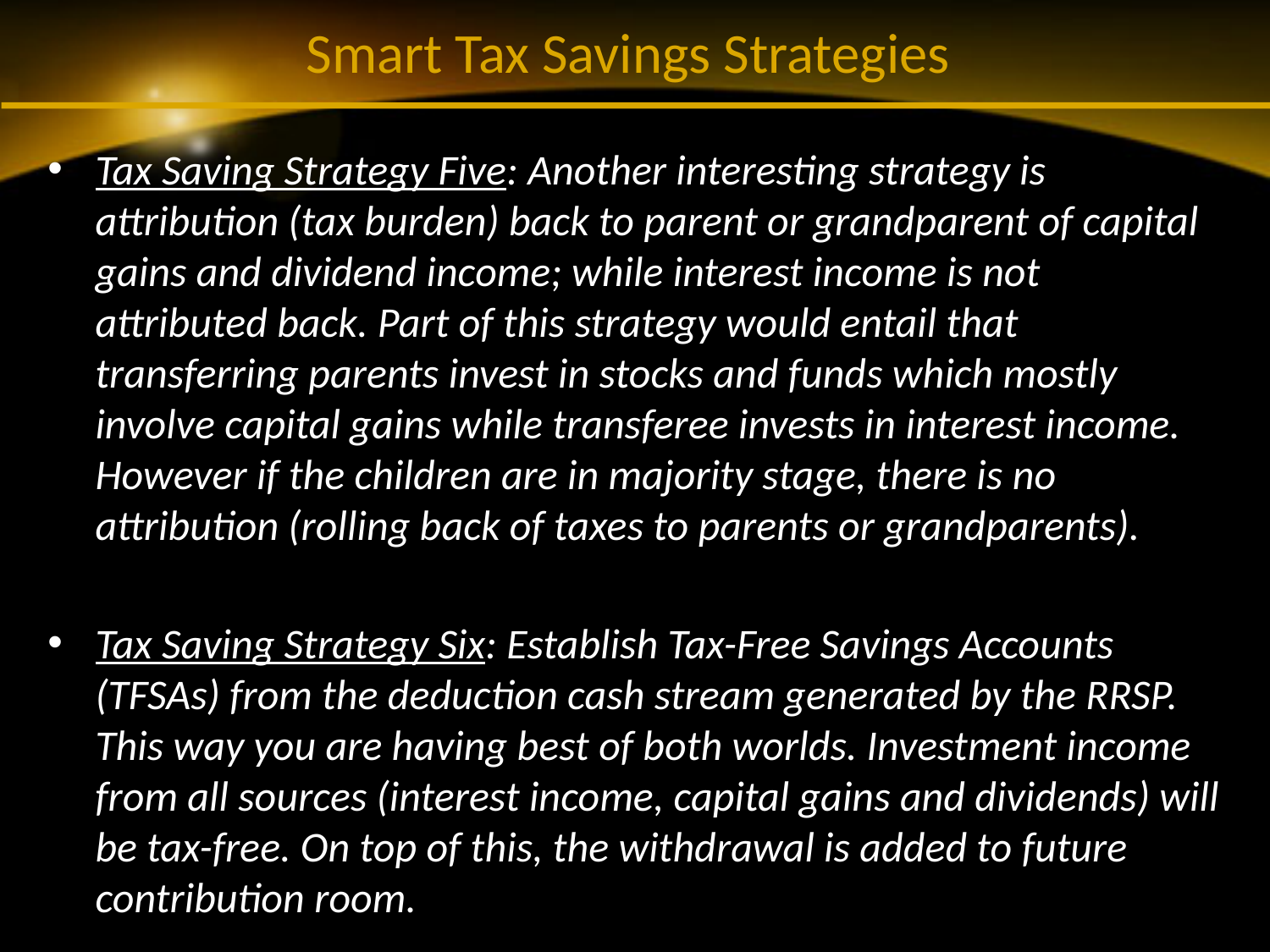

# Smart Tax Savings Strategies

Tax Saving Strategy Five: Another interesting strategy is attribution (tax burden) back to parent or grandparent of capital gains and dividend income; while interest income is not attributed back. Part of this strategy would entail that transferring parents invest in stocks and funds which mostly involve capital gains while transferee invests in interest income. However if the children are in majority stage, there is no attribution (rolling back of taxes to parents or grandparents).

Tax Saving Strategy Six: Establish Tax-Free Savings Accounts (TFSAs) from the deduction cash stream generated by the RRSP. This way you are having best of both worlds. Investment income from all sources (interest income, capital gains and dividends) will be tax-free. On top of this, the withdrawal is added to future contribution room.